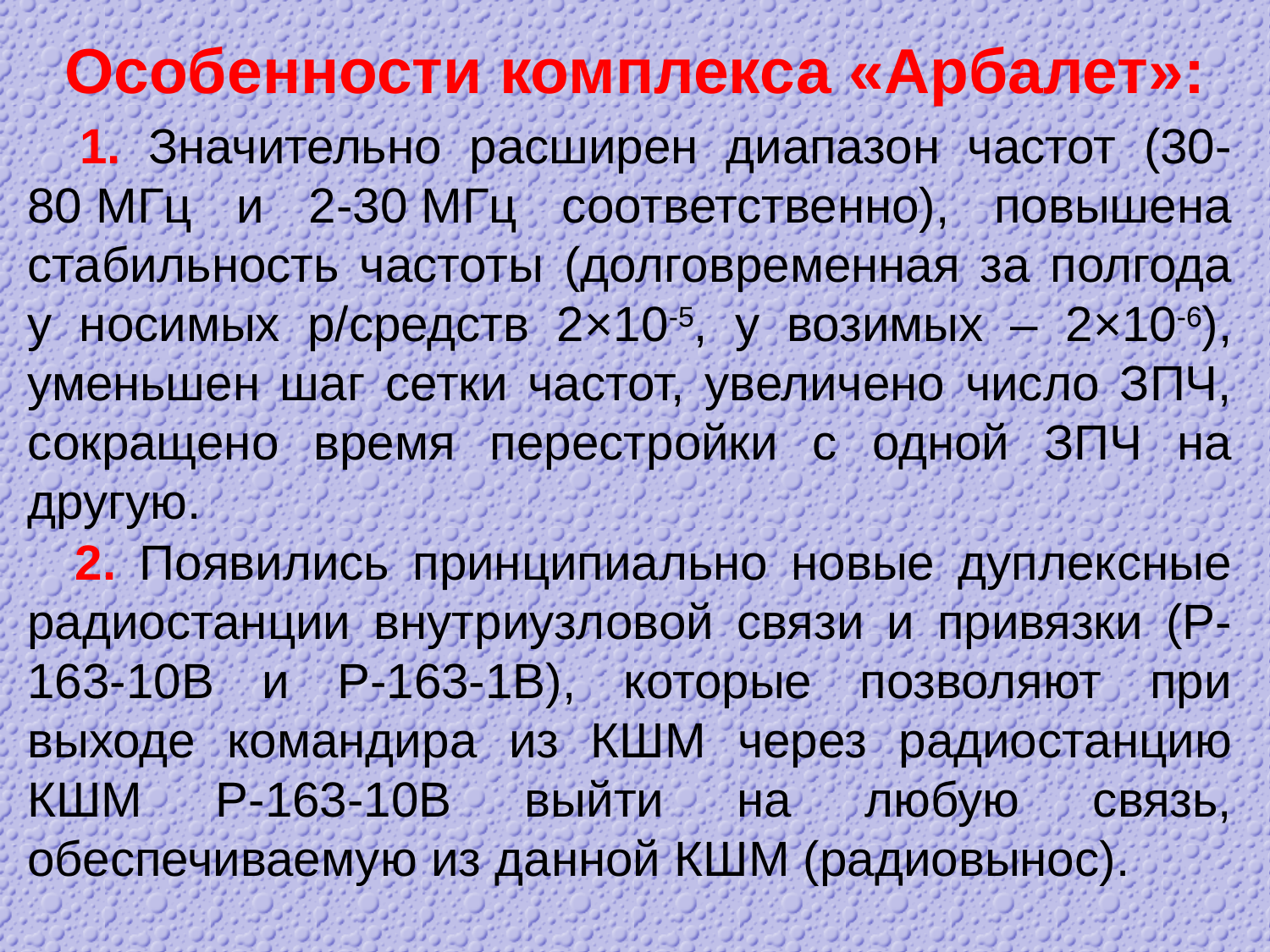

Особенности комплекса «Арбалет»:
 1. Значительно расширен диапазон частот (30-80 МГц и 2-30 МГц соответственно), повышена стабильность частоты (долговременная за полгода у носимых р/средств 2×10-5, у возимых – 2×10-6), уменьшен шаг сетки частот, увеличено число ЗПЧ, сокращено время перестройки с одной ЗПЧ на другую.

 2. Появились принципиально новые дуплексные радиостанции внутриузловой связи и привязки (Р-163-10В и Р-163-1В), которые позволяют при выходе командира из КШМ через радиостанцию КШМ Р-163-10В выйти на любую связь, обеспечиваемую из данной КШМ (радиовынос).